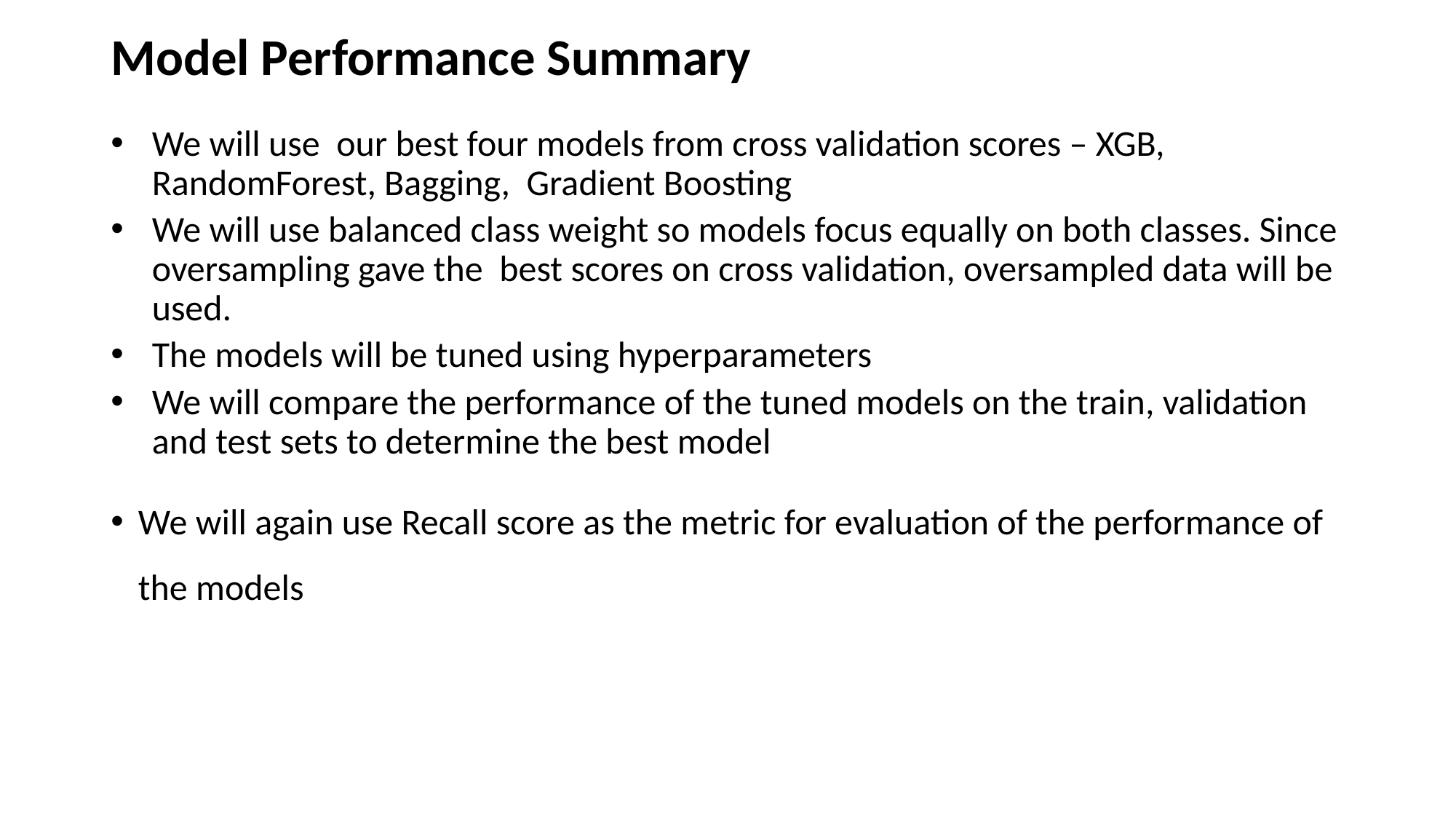

# Model Performance Summary
We will use  our best four models from cross validation scores – XGB, RandomForest, Bagging,  Gradient Boosting
We will use balanced class weight so models focus equally on both classes. Since oversampling gave the  best scores on cross validation, oversampled data will be used.
The models will be tuned using hyperparameters
We will compare the performance of the tuned models on the train, validation and test sets to determine the best model
We will again use Recall score as the metric for evaluation of the performance of the models